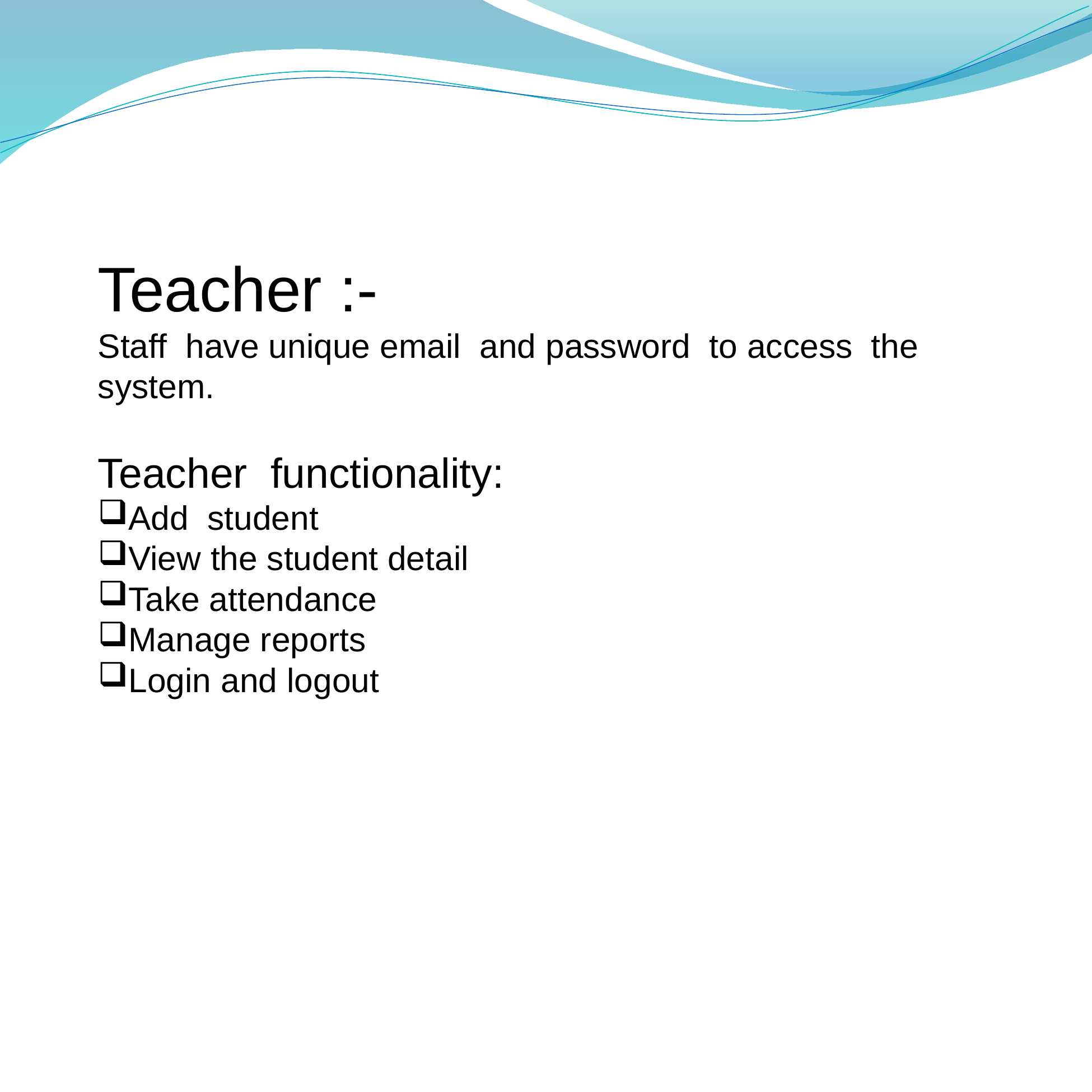

Teacher :-
Staff  have unique email  and password  to access  the  system.

Teacher  functionality:
Add  student
View the student detail
Take attendance
Manage reports
Login and logout